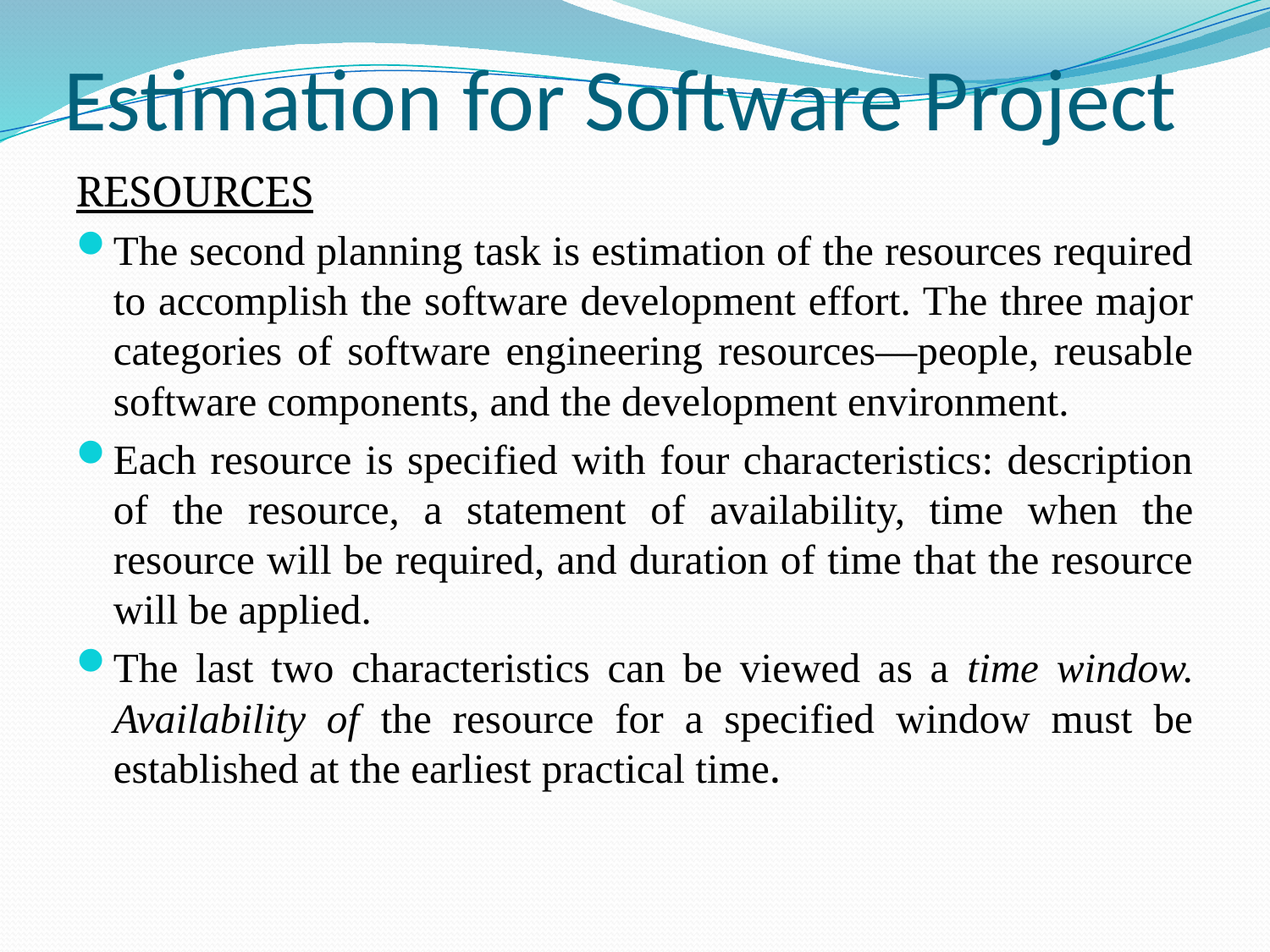

# Estimation for Software Project
RESOURCES
The second planning task is estimation of the resources required to accomplish the software development effort. The three major categories of software engineering resources—people, reusable software components, and the development environment.
Each resource is specified with four characteristics: description of the resource, a statement of availability, time when the resource will be required, and duration of time that the resource will be applied.
The last two characteristics can be viewed as a time window. Availability of the resource for a specified window must be established at the earliest practical time.